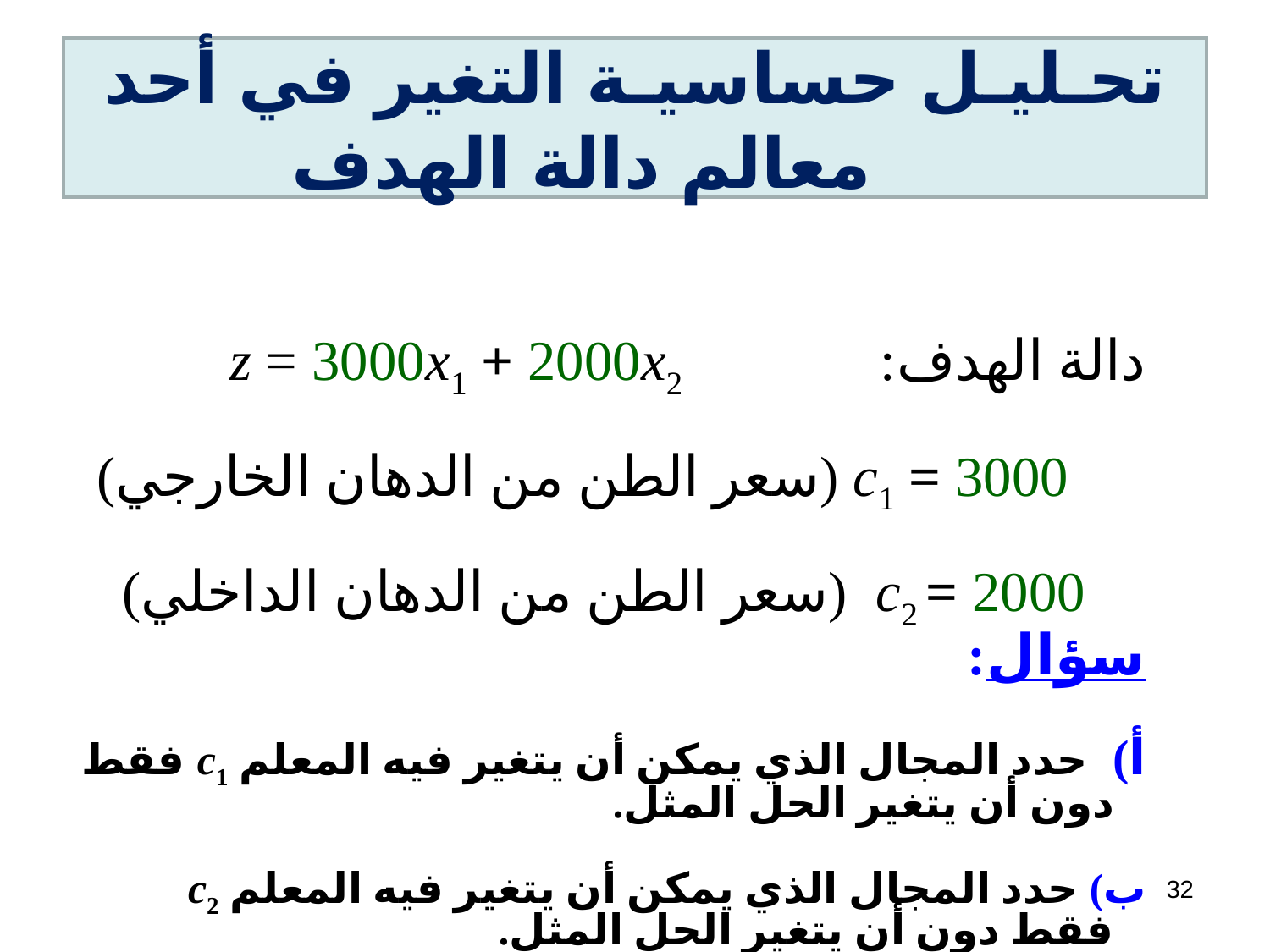

# تحـليـل حساسيـة التغير في أحد معالم دالة الهدف

دالة الهدف:              z = 3000x1 + 2000x2
    c1 = 3000 (سعر الطن من الدهان الخارجي)
 c2 = 2000  (سعر الطن من الدهان الداخلي)
سؤال:

أ)  حدد المجال الذي يمكن أن يتغير فيه المعلم c1  فقط دون أن يتغير الحل المثل.

ب) حدد المجال الذي يمكن أن يتغير فيه المعلم c2  فقط دون أن يتغير الحل المثل.
32